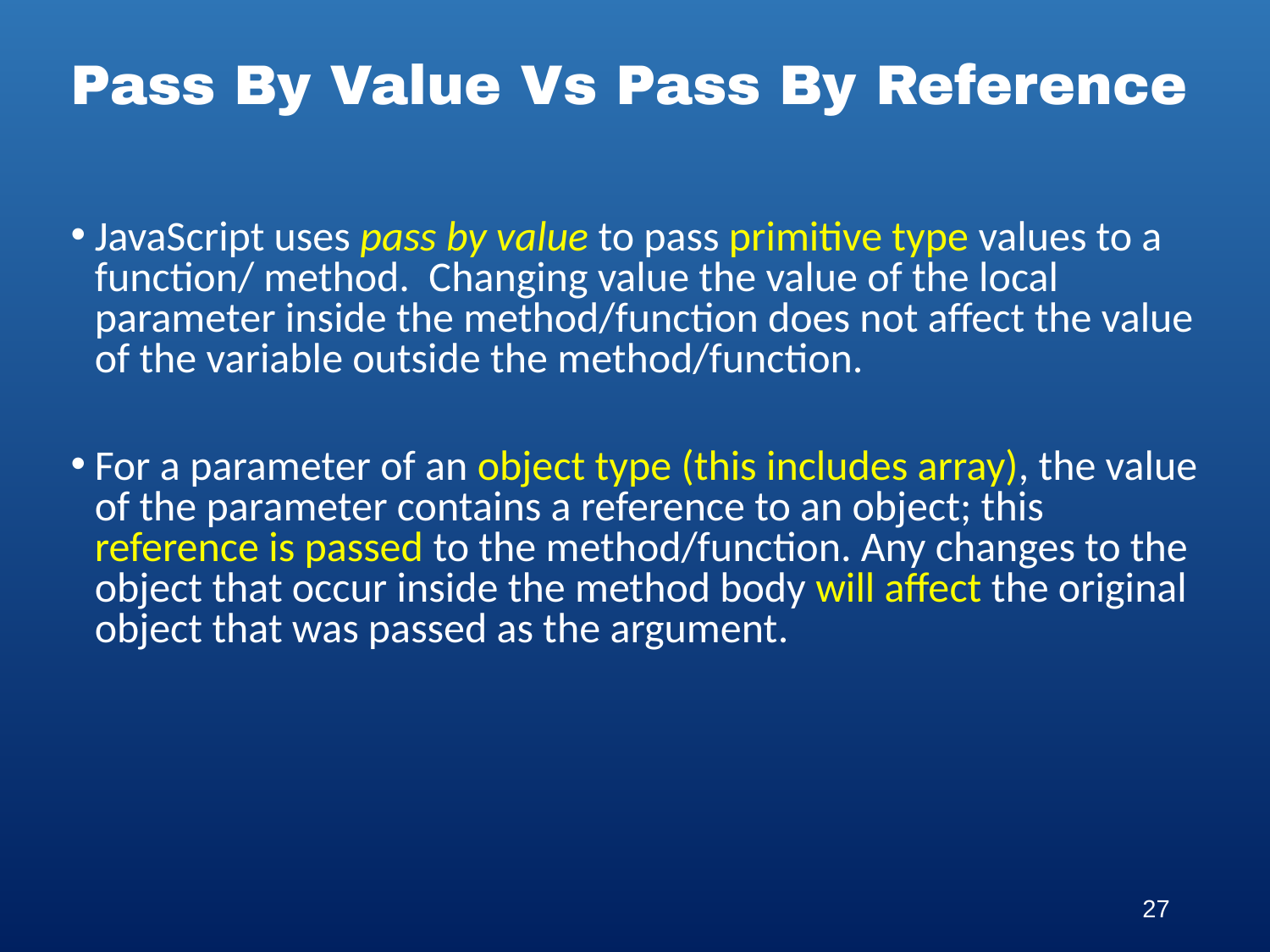

# Pass By Value Vs Pass By Reference
JavaScript uses pass by value to pass primitive type values to a function/ method.  Changing value the value of the local parameter inside the method/function does not affect the value of the variable outside the method/function.

For a parameter of an object type (this includes array), the value of the parameter contains a reference to an object; this reference is passed to the method/function. Any changes to the object that occur inside the method body will affect the original object that was passed as the argument.
27